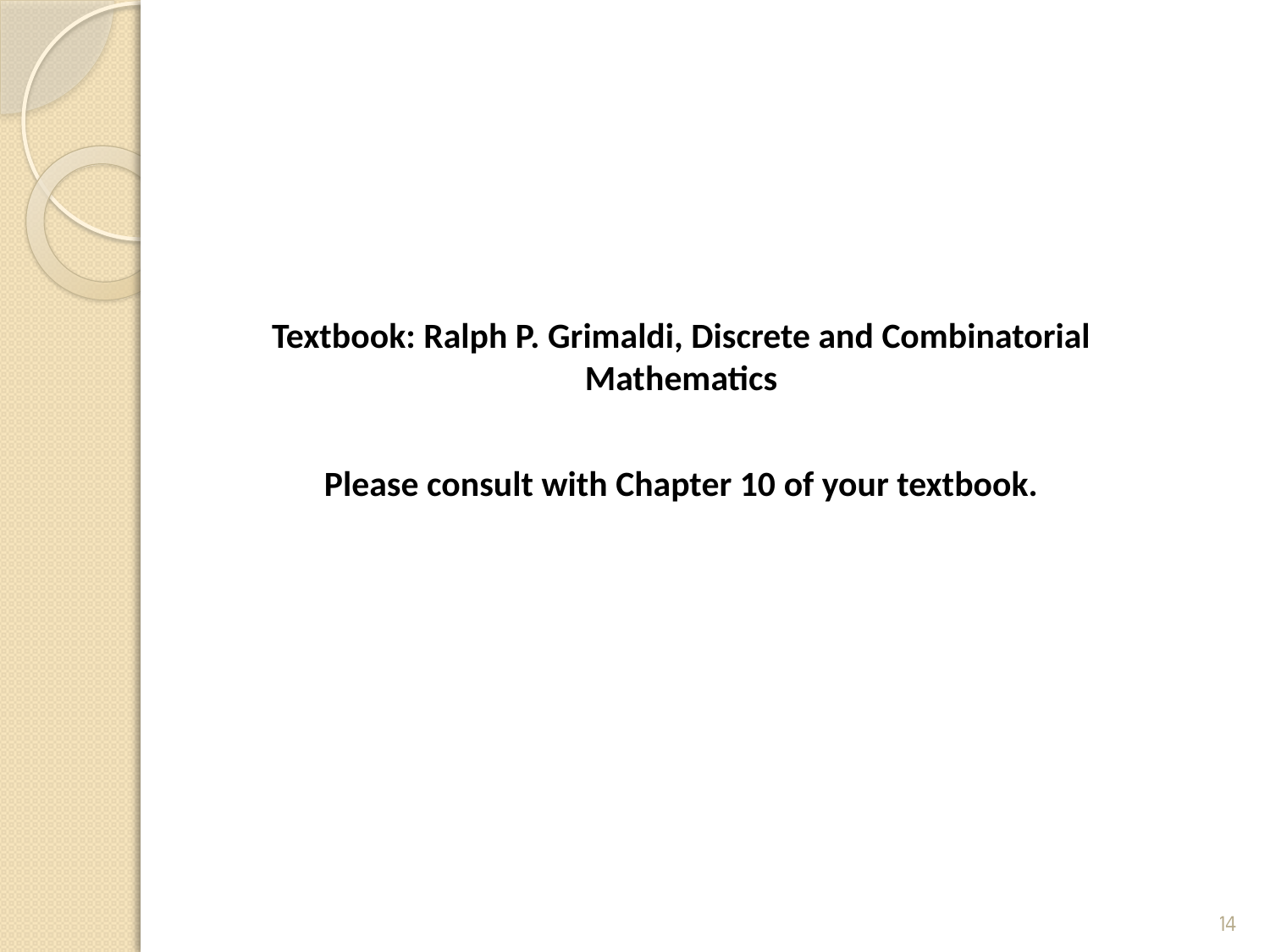

Textbook: Ralph P. Grimaldi, Discrete and Combinatorial Mathematics

Please consult with Chapter 10 of your textbook.

14